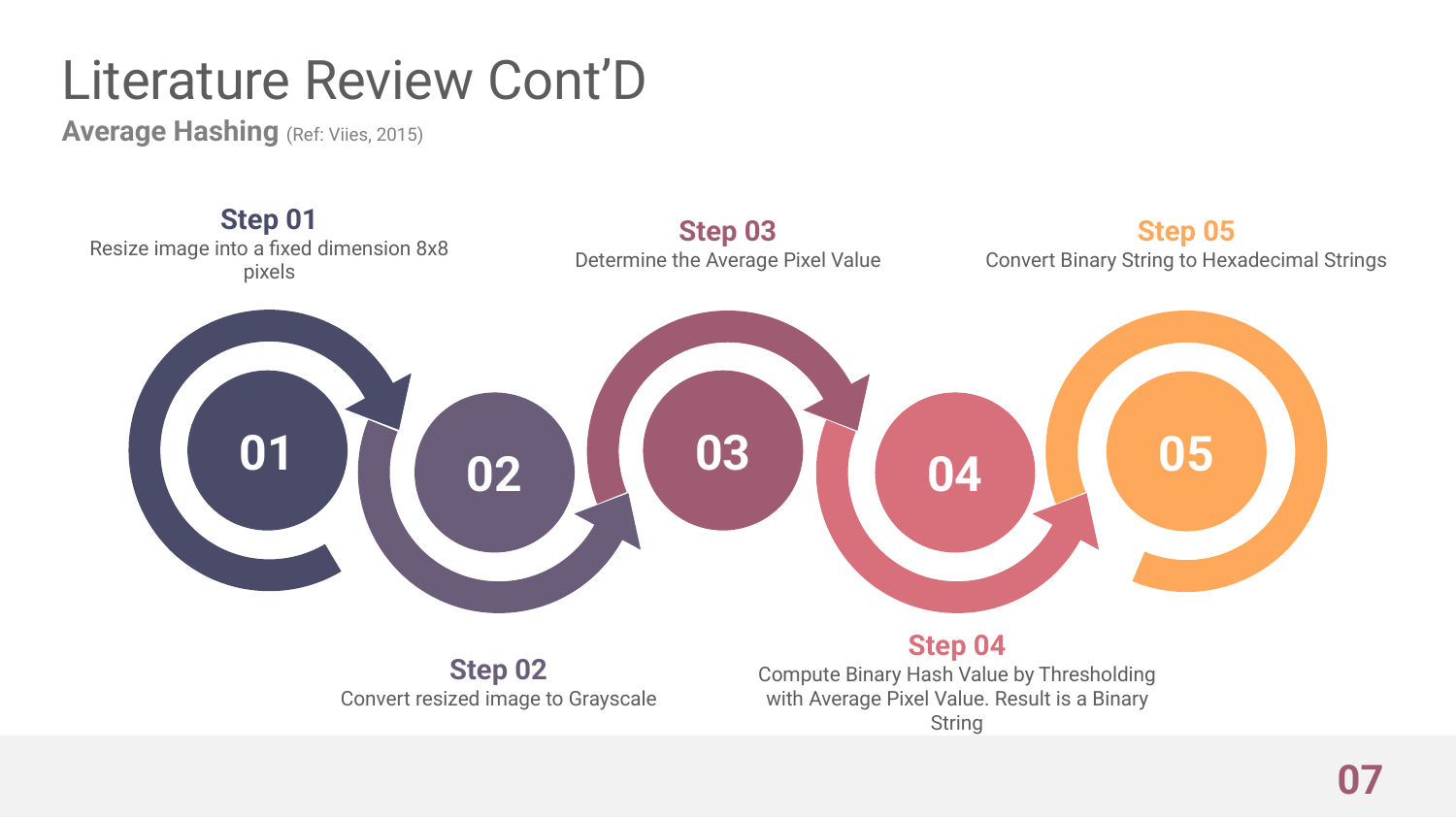

# Literature Review Cont’D
Average Hashing (Ref: Viies, 2015)
Step 01
Resize image into a fixed dimension 8x8 pixels
Step 03
Determine the Average Pixel Value
Step 05
Convert Binary String to Hexadecimal Strings

03
01
05
02
04
Step 04
Compute Binary Hash Value by Thresholding with Average Pixel Value. Result is a Binary String
Step 02
Convert resized image to Grayscale

07